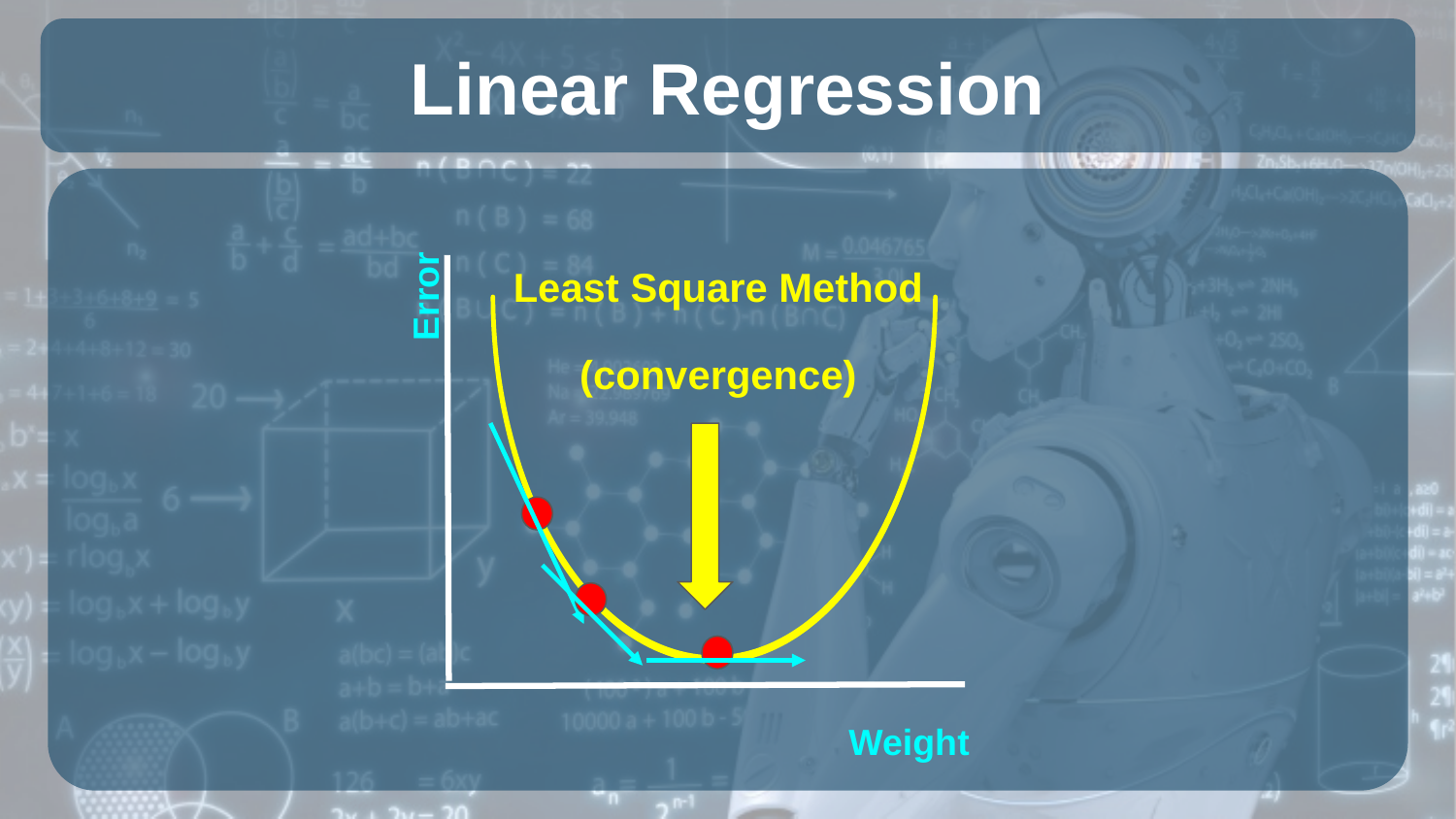

# Linear Regression
Least Square Method
(convergence)

Error

Weight